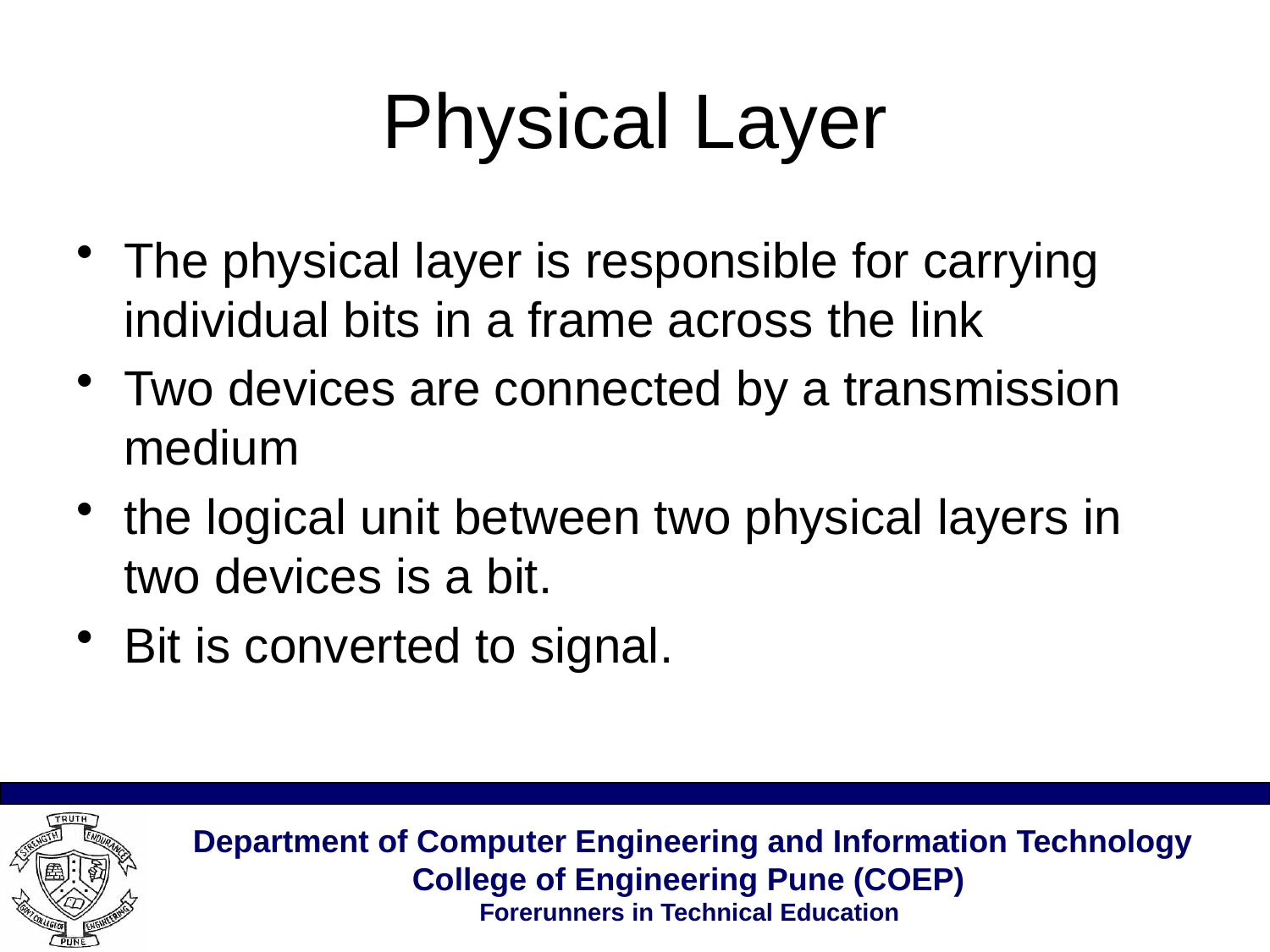

# Physical Layer
The physical layer is responsible for carrying individual bits in a frame across the link
Two devices are connected by a transmission medium
the logical unit between two physical layers in two devices is a bit.
Bit is converted to signal.